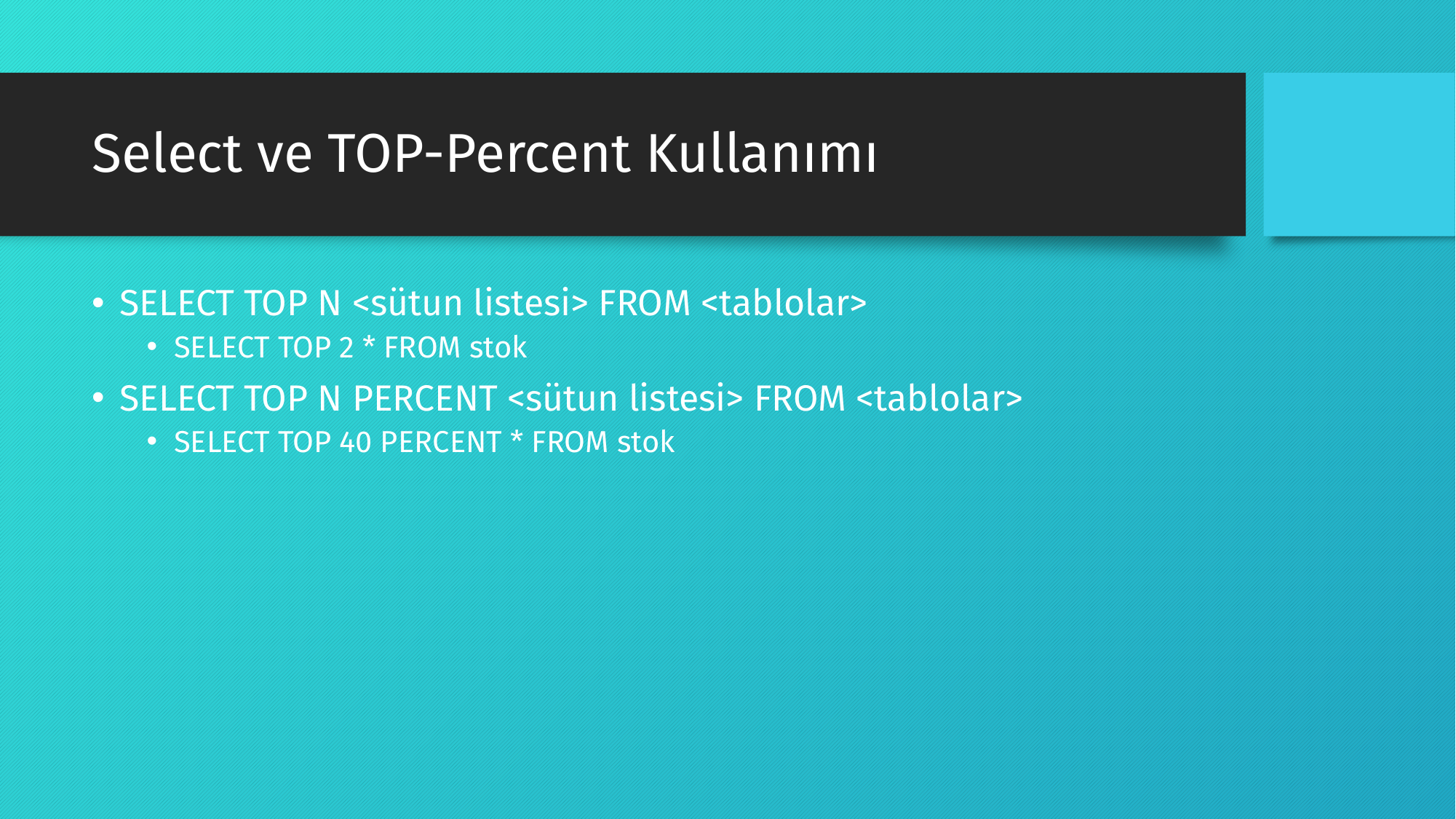

# Select ve TOP-Percent Kullanımı
SELECT TOP N <sütun listesi> FROM <tablolar>
SELECT TOP 2 * FROM stok
SELECT TOP N PERCENT <sütun listesi> FROM <tablolar>
SELECT TOP 40 PERCENT * FROM stok